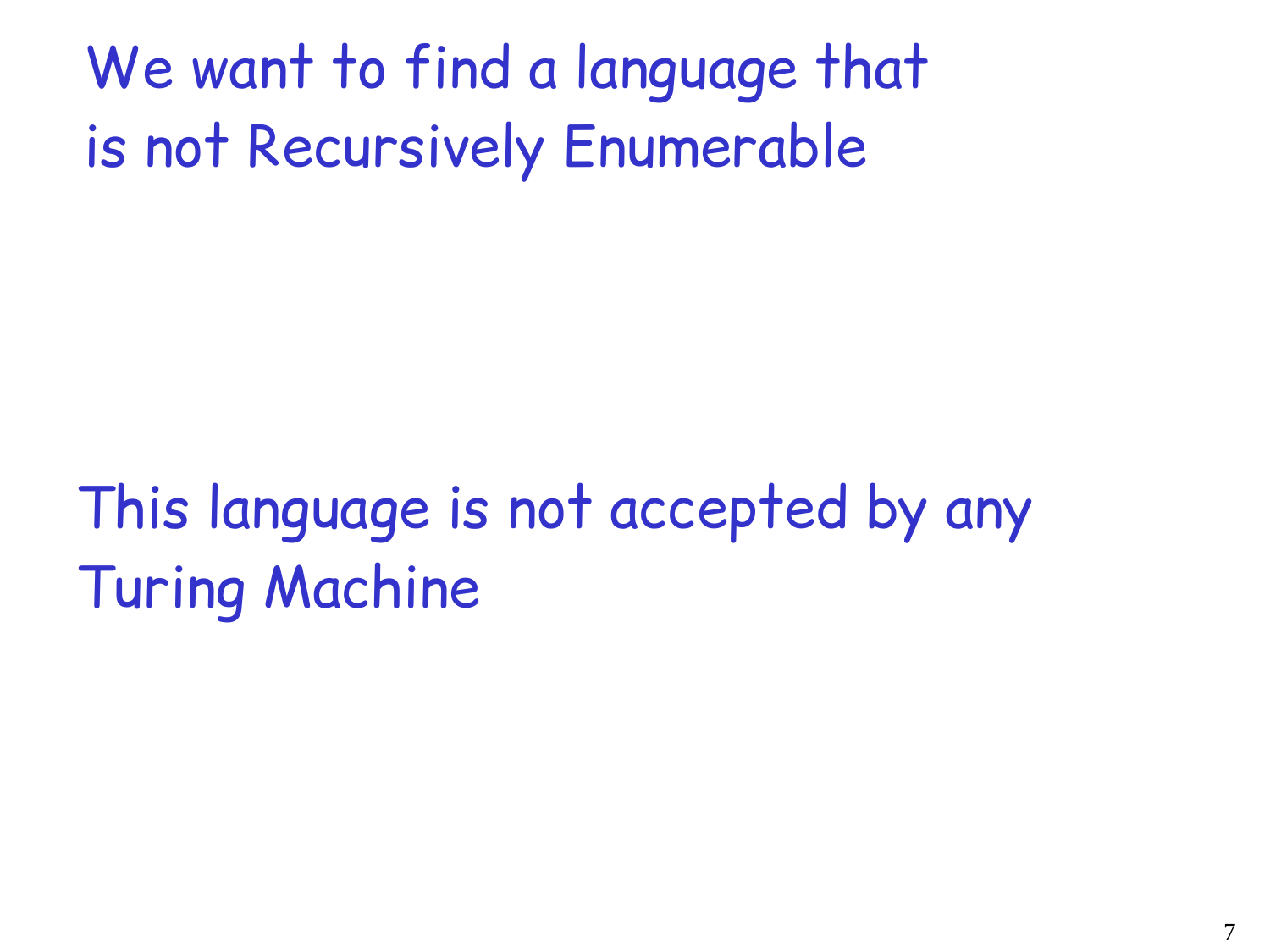

We want to find a language that
is not Recursively Enumerable
This language is not accepted by any
Turing Machine
7